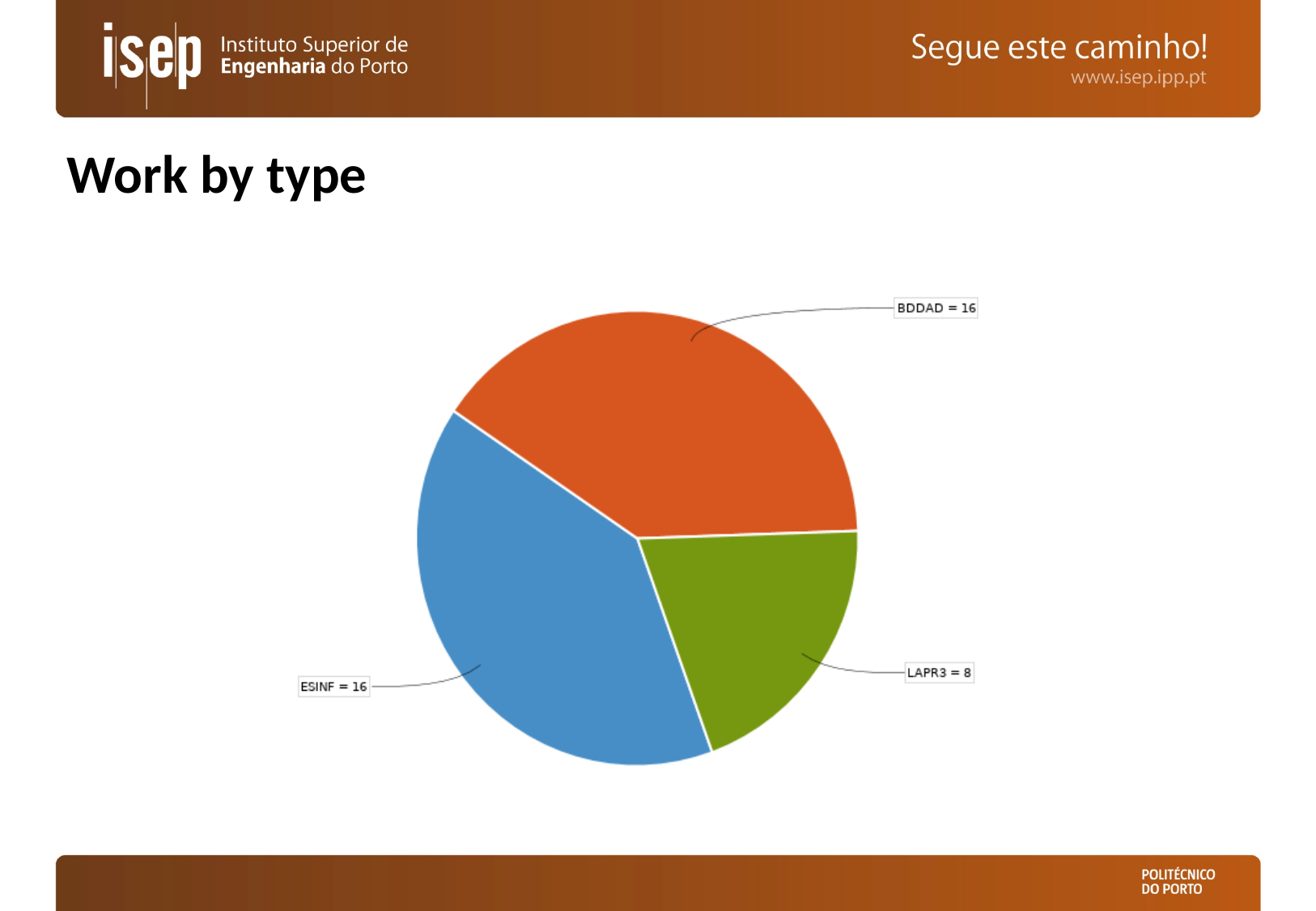

# Work by type

### Chart: Componente

| Category |
|---|